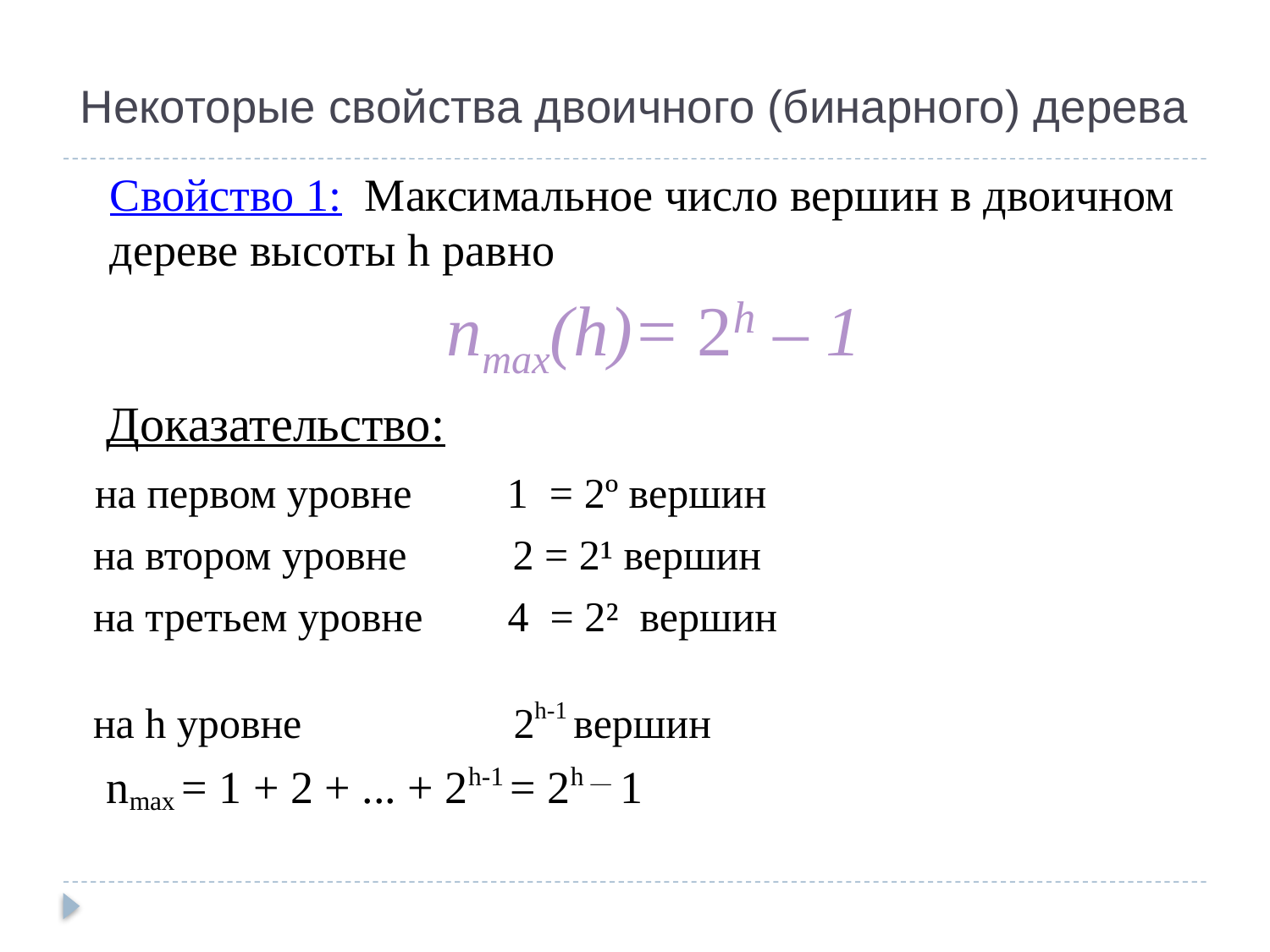

# Некоторые свойства двоичного (бинарного) дерева
	Свойство 1:  Максимальное число вершин в двоичном дереве высоты h равно
	nmax(h)= 2h – 1
   Доказательство:
  на первом уровне         1  = 2º вершин
  на втором уровне          2 = 2¹ вершин
  на третьем уровне        4  = 2²  вершин

  на h уровне                    2h-1 вершин
   nmax = 1 + 2 + ... + 2h-1 = 2h — 1